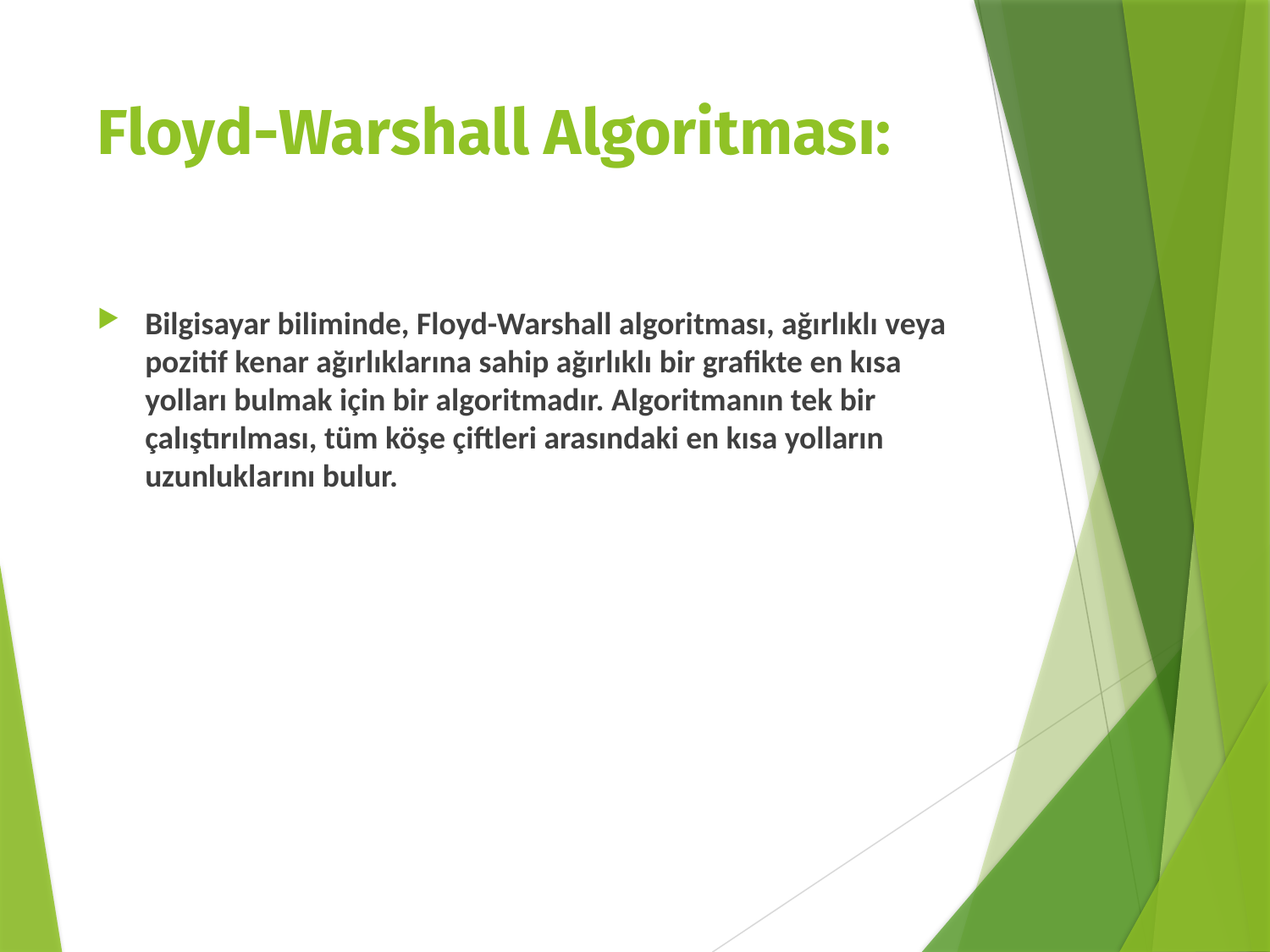

# Floyd-Warshall Algoritması:
Bilgisayar biliminde, Floyd-Warshall algoritması, ağırlıklı veya pozitif kenar ağırlıklarına sahip ağırlıklı bir grafikte en kısa yolları bulmak için bir algoritmadır. Algoritmanın tek bir çalıştırılması, tüm köşe çiftleri arasındaki en kısa yolların uzunluklarını bulur.